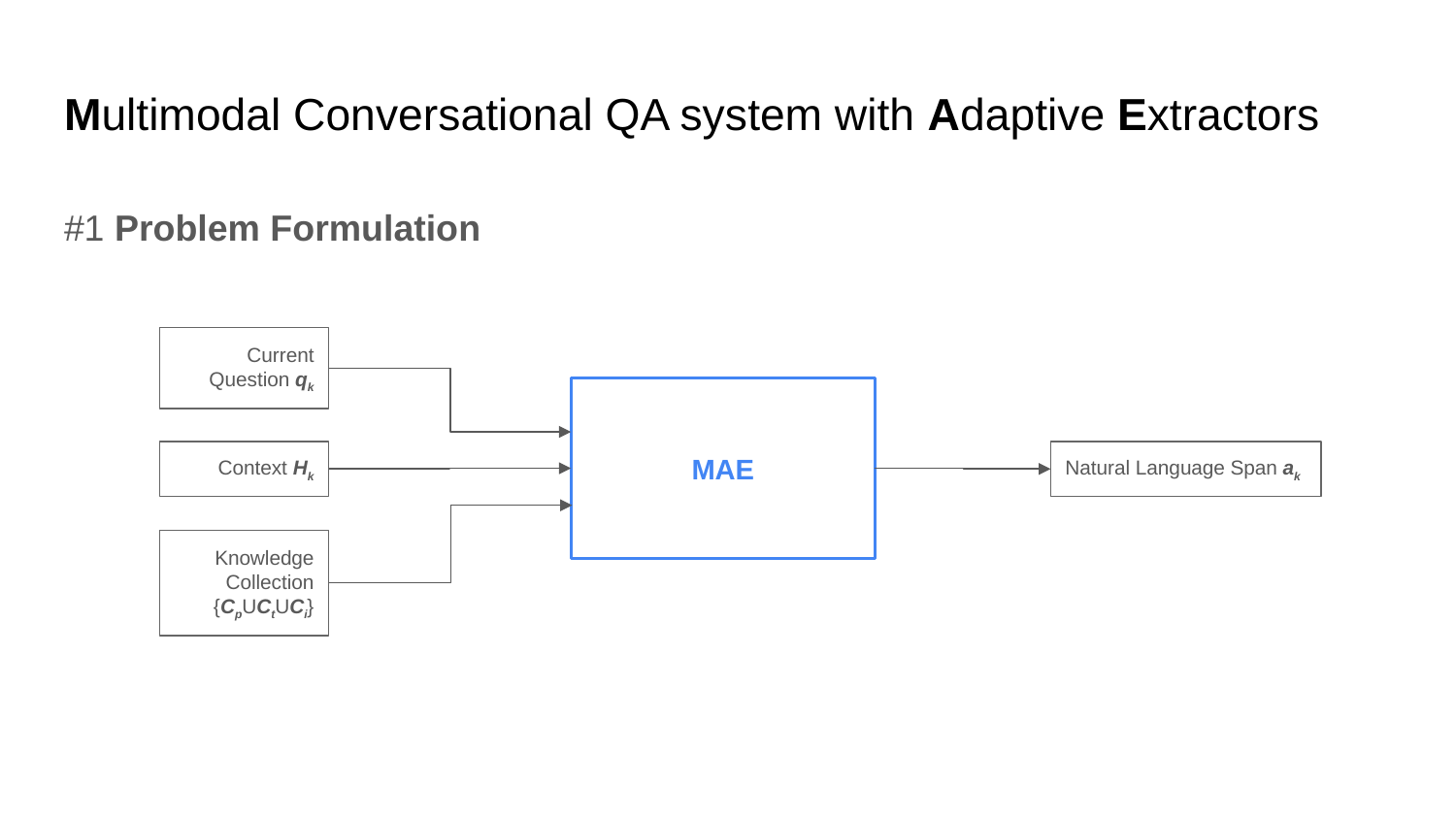

# Multimodal Conversational QA system with Adaptive Extractors
#1 Problem Formulation

Current Question qk
MAE
Context Hk
Natural Language Span ak
Knowledge Collection {CpUCtUCi}